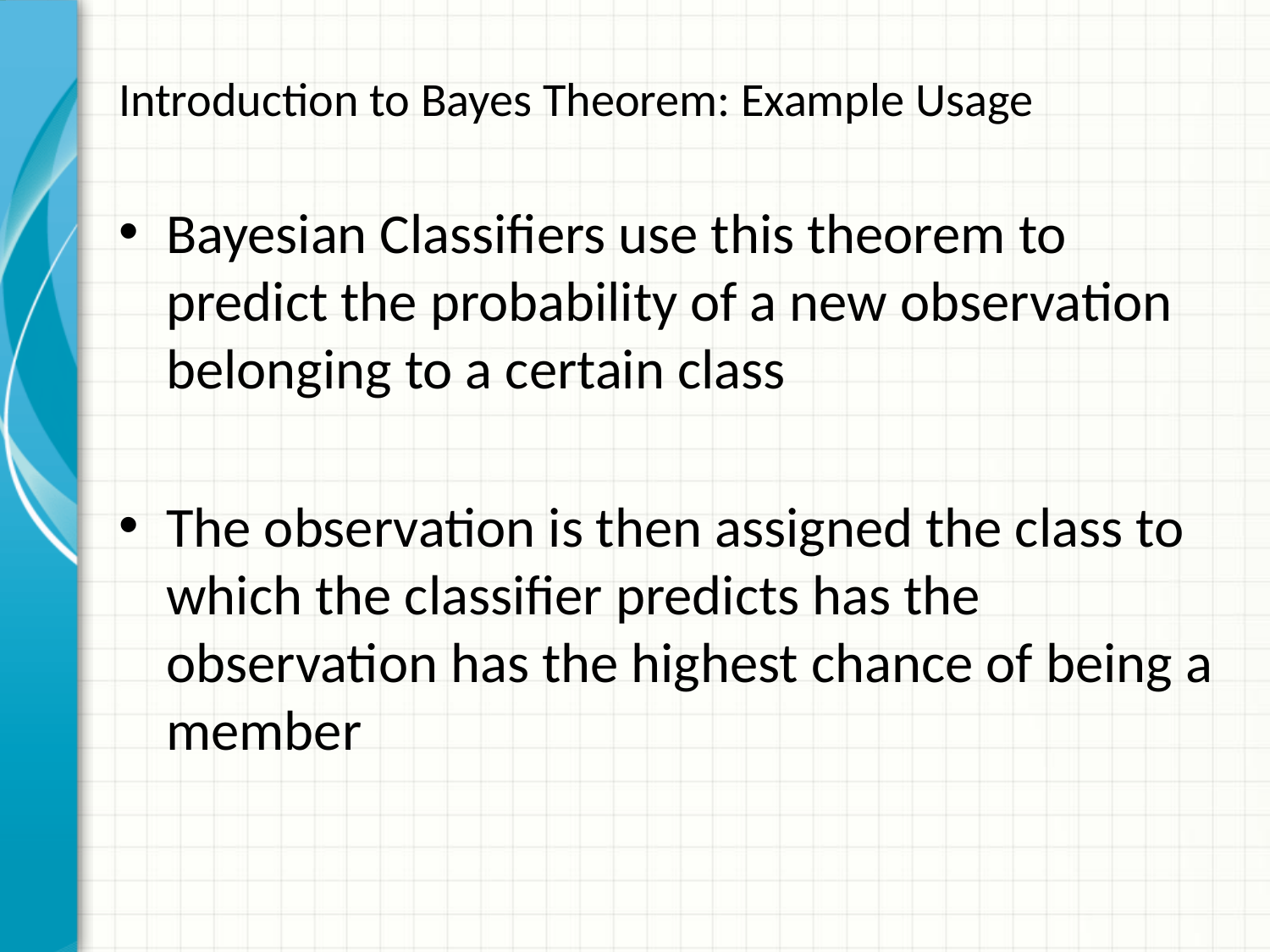

# Introduction to Bayes Theorem: Example Usage
Bayesian Classifiers use this theorem to predict the probability of a new observation belonging to a certain class

The observation is then assigned the class to which the classifier predicts has the observation has the highest chance of being a member